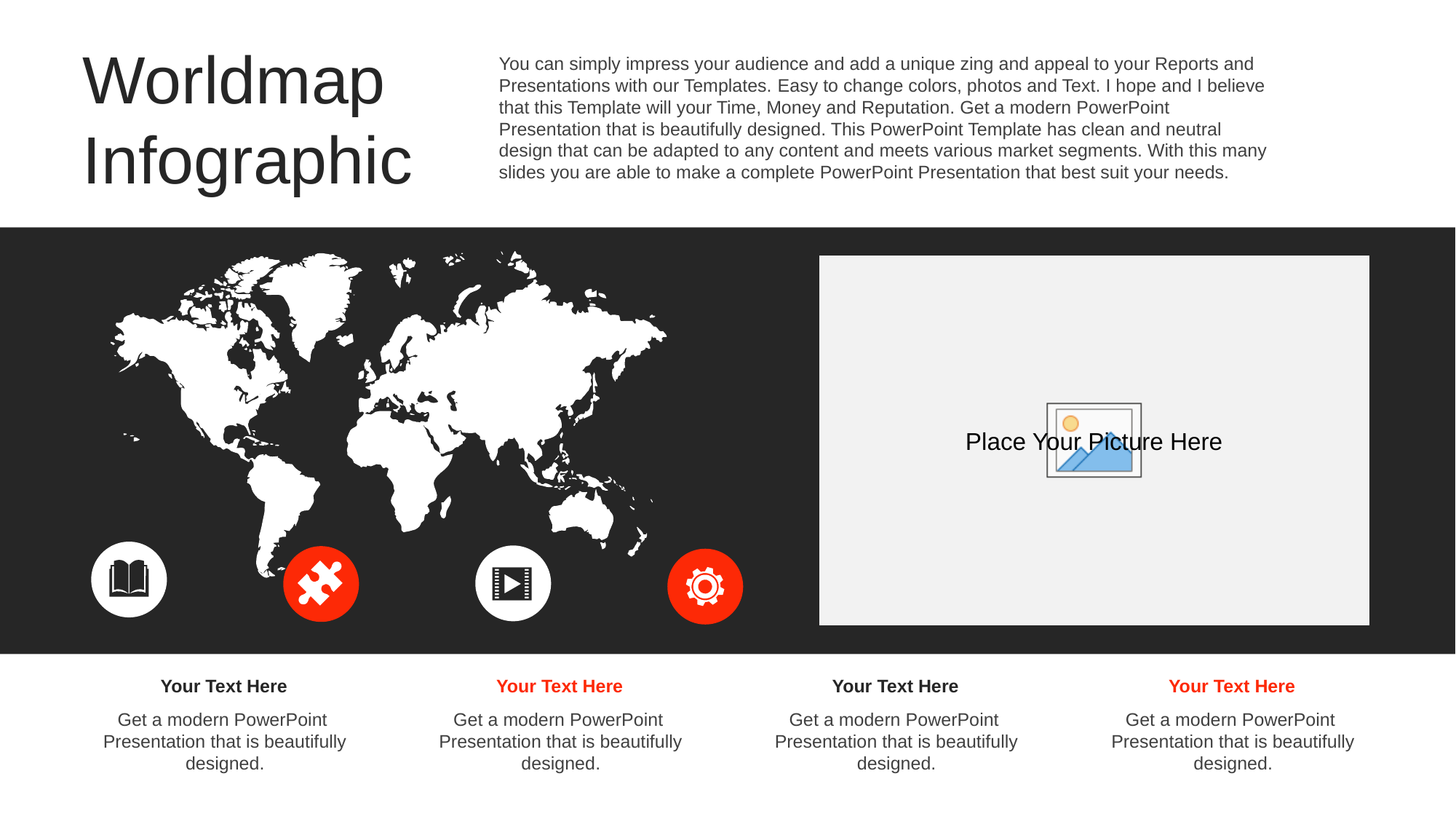

Worldmap Infographic
You can simply impress your audience and add a unique zing and appeal to your Reports and Presentations with our Templates. Easy to change colors, photos and Text. I hope and I believe that this Template will your Time, Money and Reputation. Get a modern PowerPoint  Presentation that is beautifully designed. This PowerPoint Template has clean and neutral design that can be adapted to any content and meets various market segments. With this many slides you are able to make a complete PowerPoint Presentation that best suit your needs.

Your Text Here
Get a modern PowerPoint  Presentation that is beautifully designed.
Your Text Here
Get a modern PowerPoint  Presentation that is beautifully designed.
Your Text Here
Get a modern PowerPoint  Presentation that is beautifully designed.
Your Text Here
Get a modern PowerPoint  Presentation that is beautifully designed.